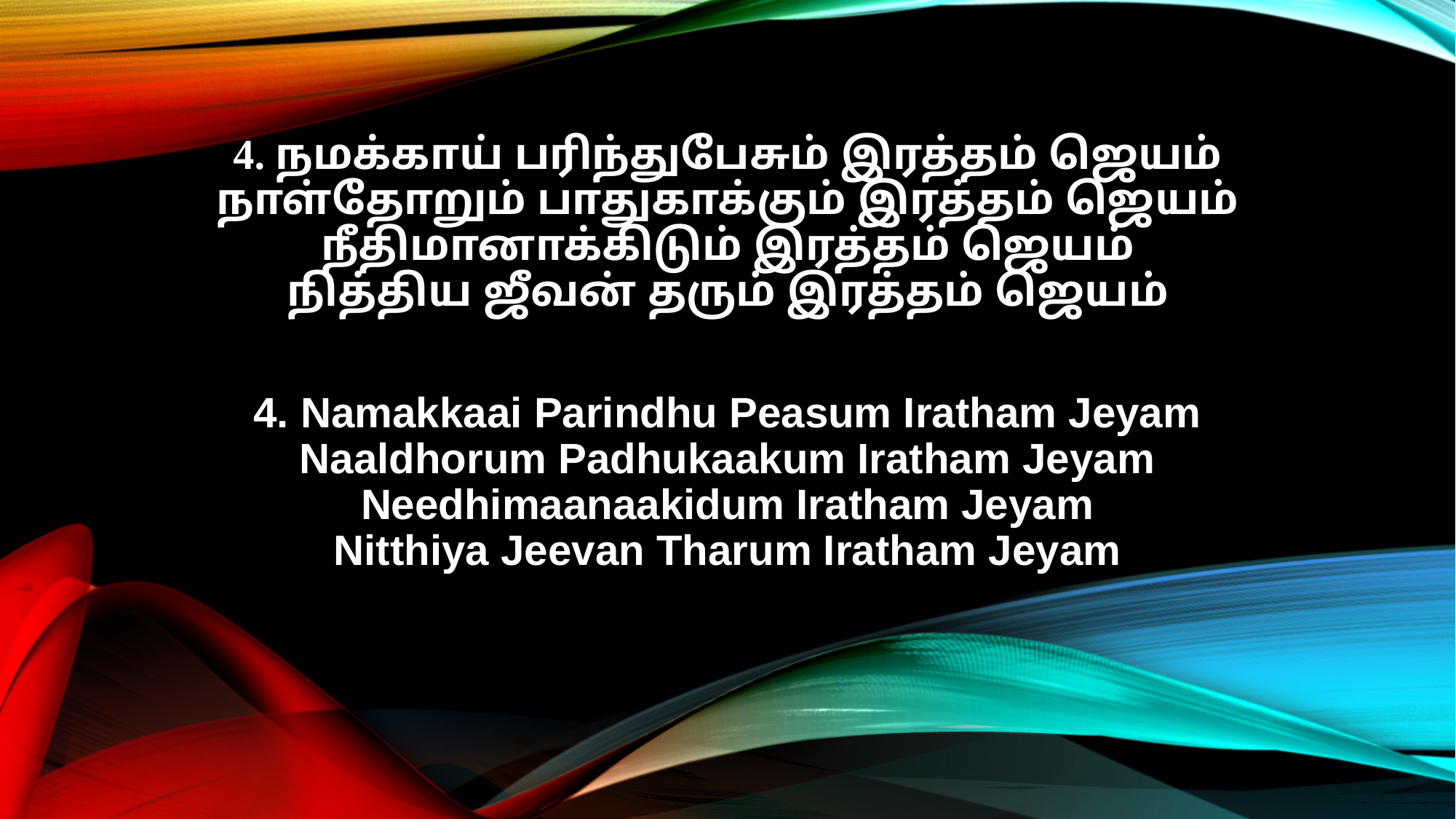

4. நமக்காய் பரிந்துபேசும் இரத்தம் ஜெயம்
நாள்தோறும் பாதுகாக்கும் இரத்தம் ஜெயம்
நீதிமானாக்கிடும் இரத்தம் ஜெயம்
நித்திய ஜீவன் தரும் இரத்தம் ஜெயம்

4. Namakkaai Parindhu Peasum Iratham Jeyam
Naaldhorum Padhukaakum Iratham Jeyam
Needhimaanaakidum Iratham Jeyam
Nitthiya Jeevan Tharum Iratham Jeyam